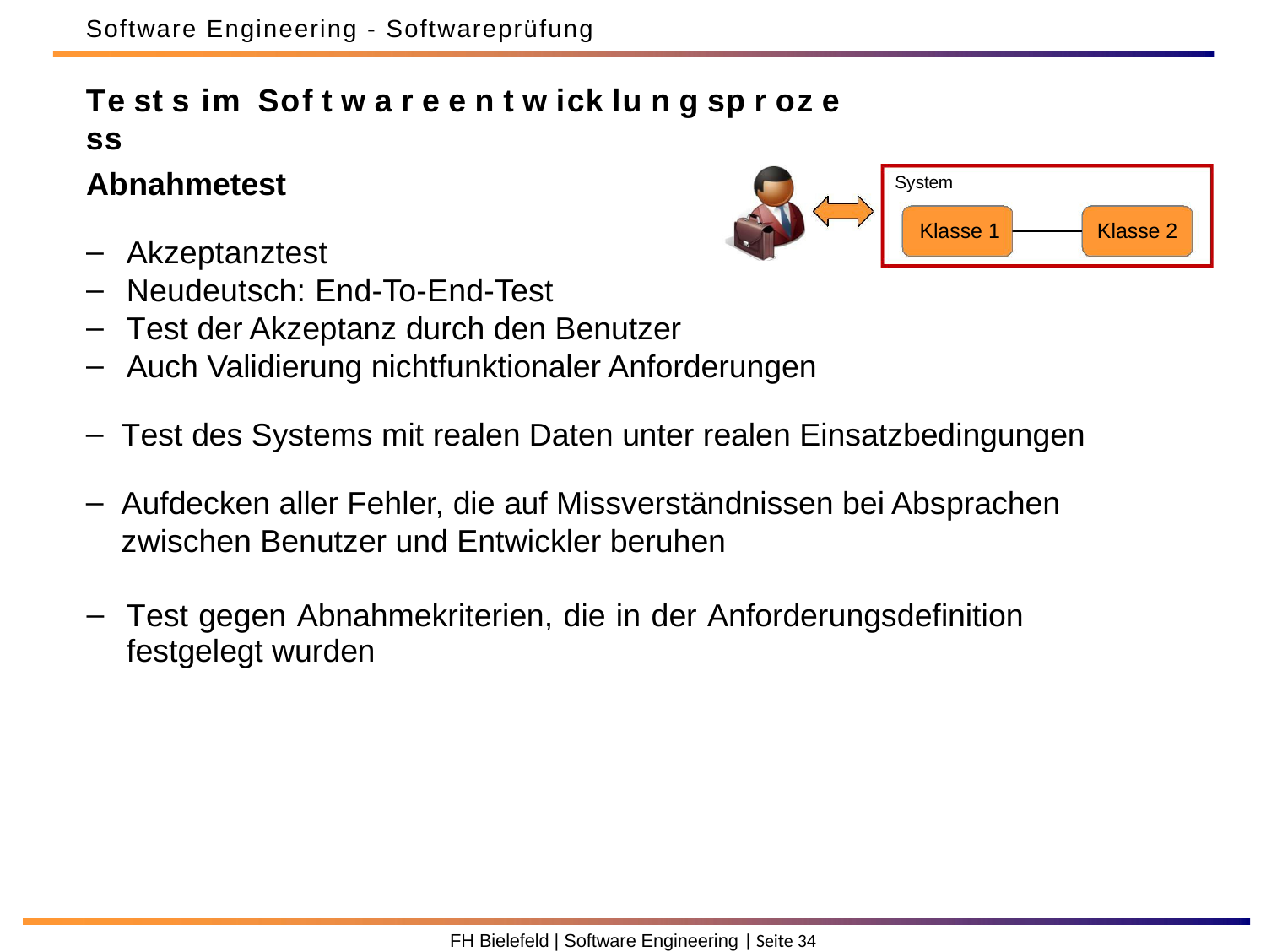

Software Engineering - Softwareprüfung

Te st s im  Sof t w a r e e n t w ick lu n g sp r oz e ss
Abnahmetest

System
Klasse 1
Klasse 2
Akzeptanztest
Neudeutsch: End-To-End-Test
Test der Akzeptanz durch den Benutzer
Auch Validierung nichtfunktionaler Anforderungen

Test des Systems mit realen Daten unter realen Einsatzbedingungen

Aufdecken aller Fehler, die auf Missverständnissen bei Absprachen zwischen Benutzer und Entwickler beruhen

Test gegen Abnahmekriterien, die in der Anforderungsdefinition festgelegt wurden